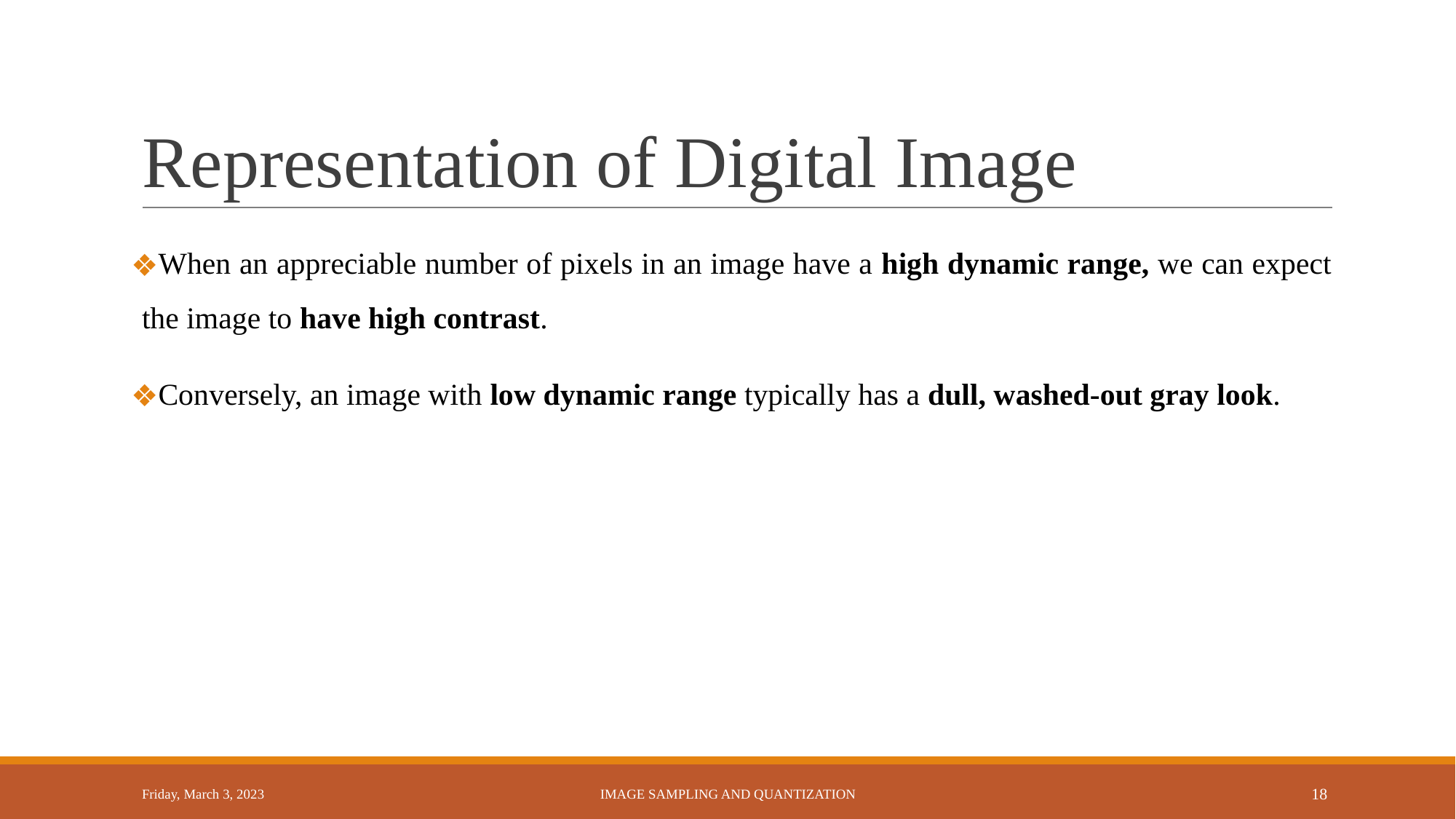

# Representation of Digital Image
When an appreciable number of pixels in an image have a high dynamic range, we can expect the image to have high contrast.
Conversely, an image with low dynamic range typically has a dull, washed-out gray look.
Friday, March 3, 2023
IMAGE SAMPLING AND QUANTIZATION
18